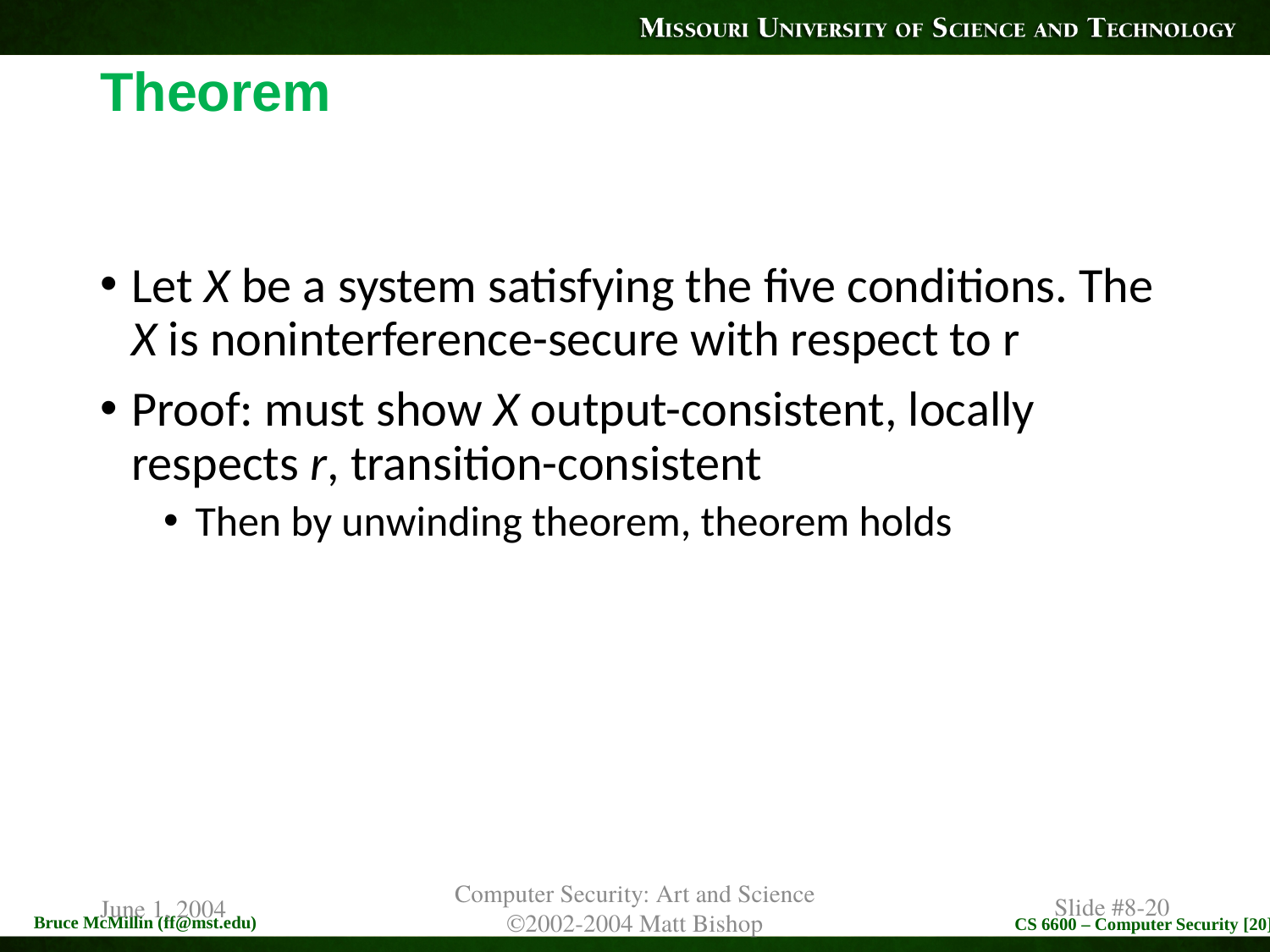

# Theorem
Let X be a system satisfying the five conditions. The X is noninterference-secure with respect to r
Proof: must show X output-consistent, locally respects r, transition-consistent
Then by unwinding theorem, theorem holds
June 1, 2004
Computer Security: Art and Science
©2002-2004 Matt Bishop
Slide #8-20